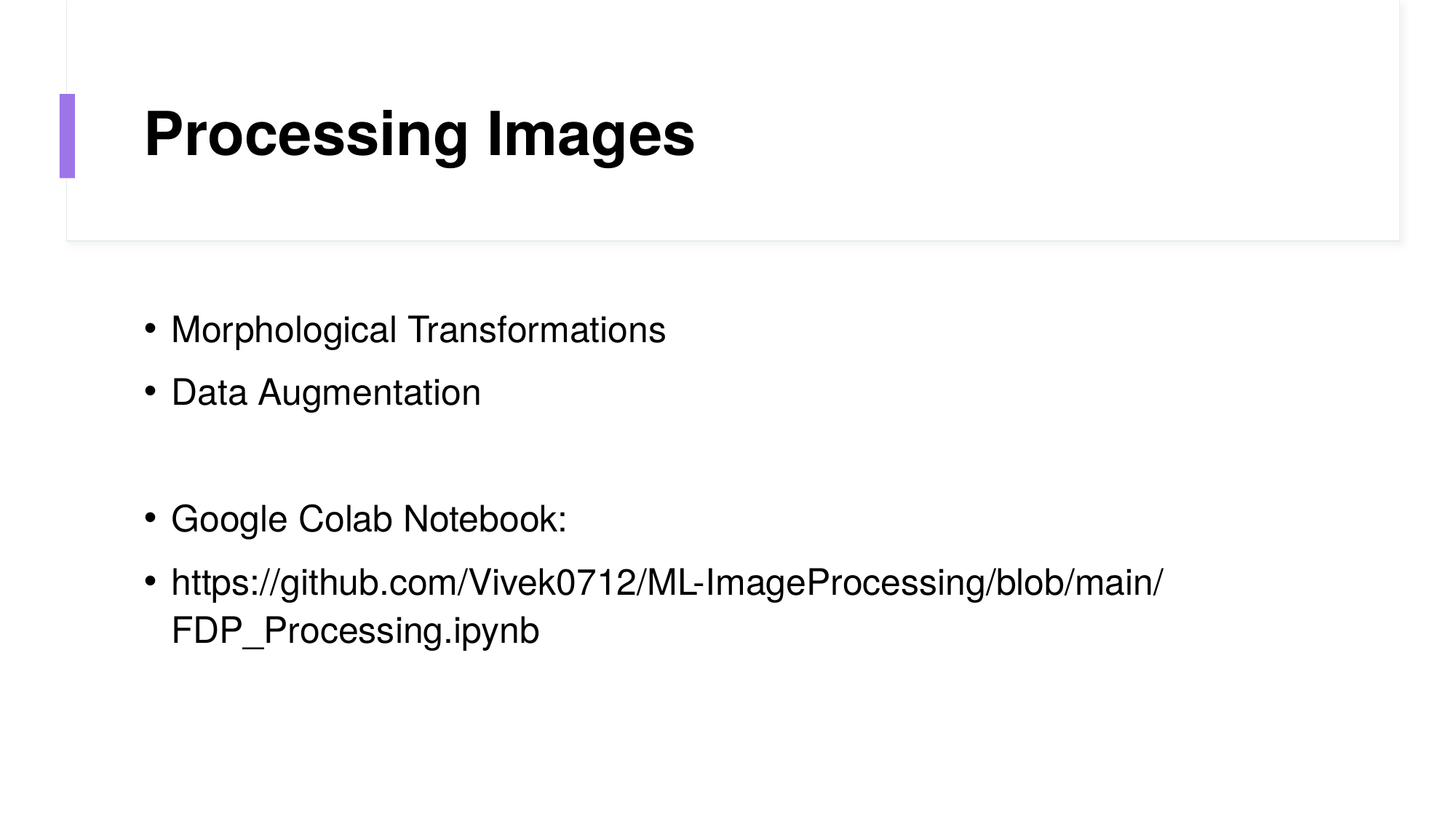

# Processing Images
Morphological Transformations
Data Augmentation

Google Colab Notebook:
https://github.com/Vivek0712/ML-ImageProcessing/blob/main/FDP_Processing.ipynb